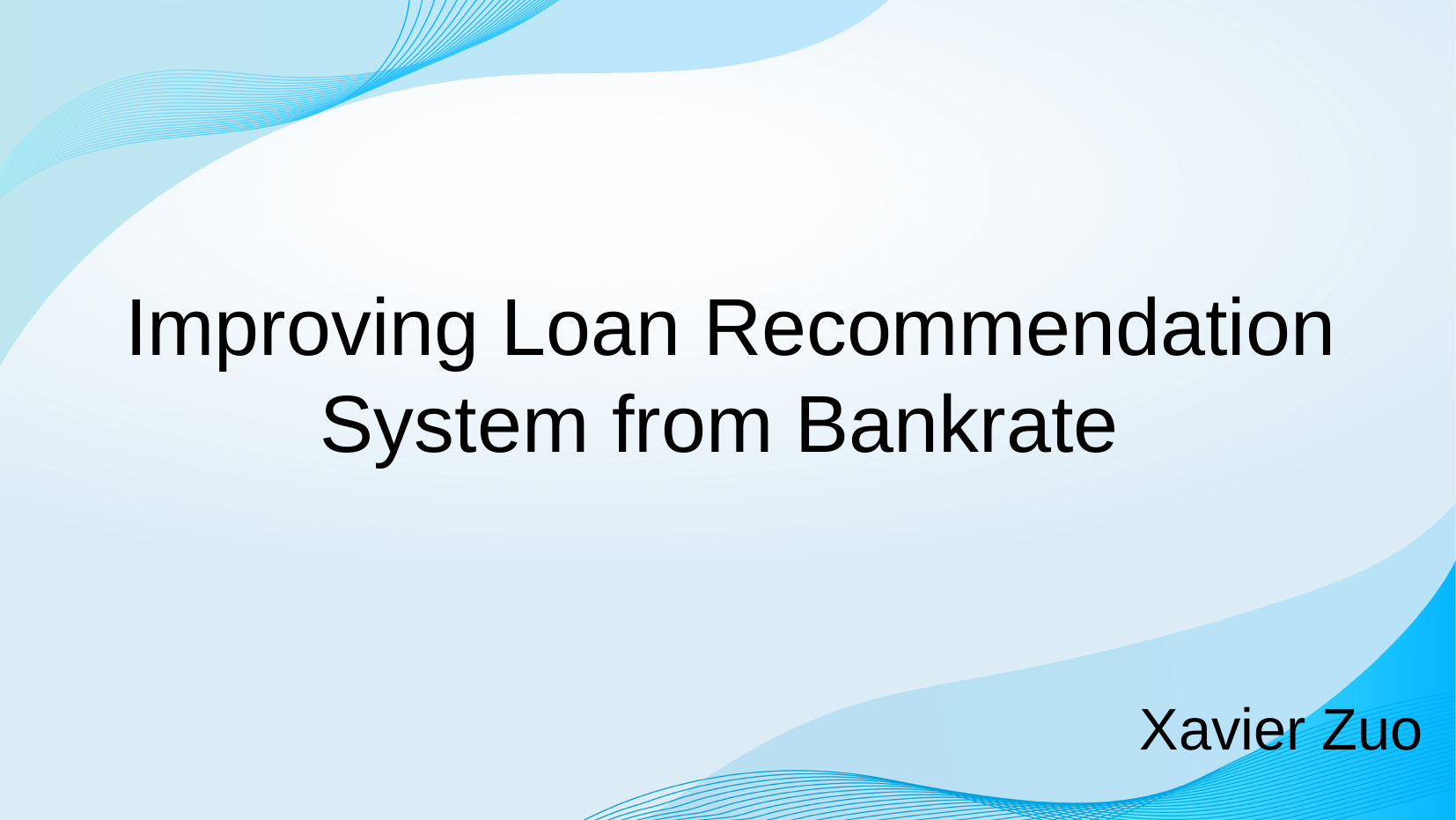

# Improving Loan Recommendation System from Bankrate

Xavier Zuo